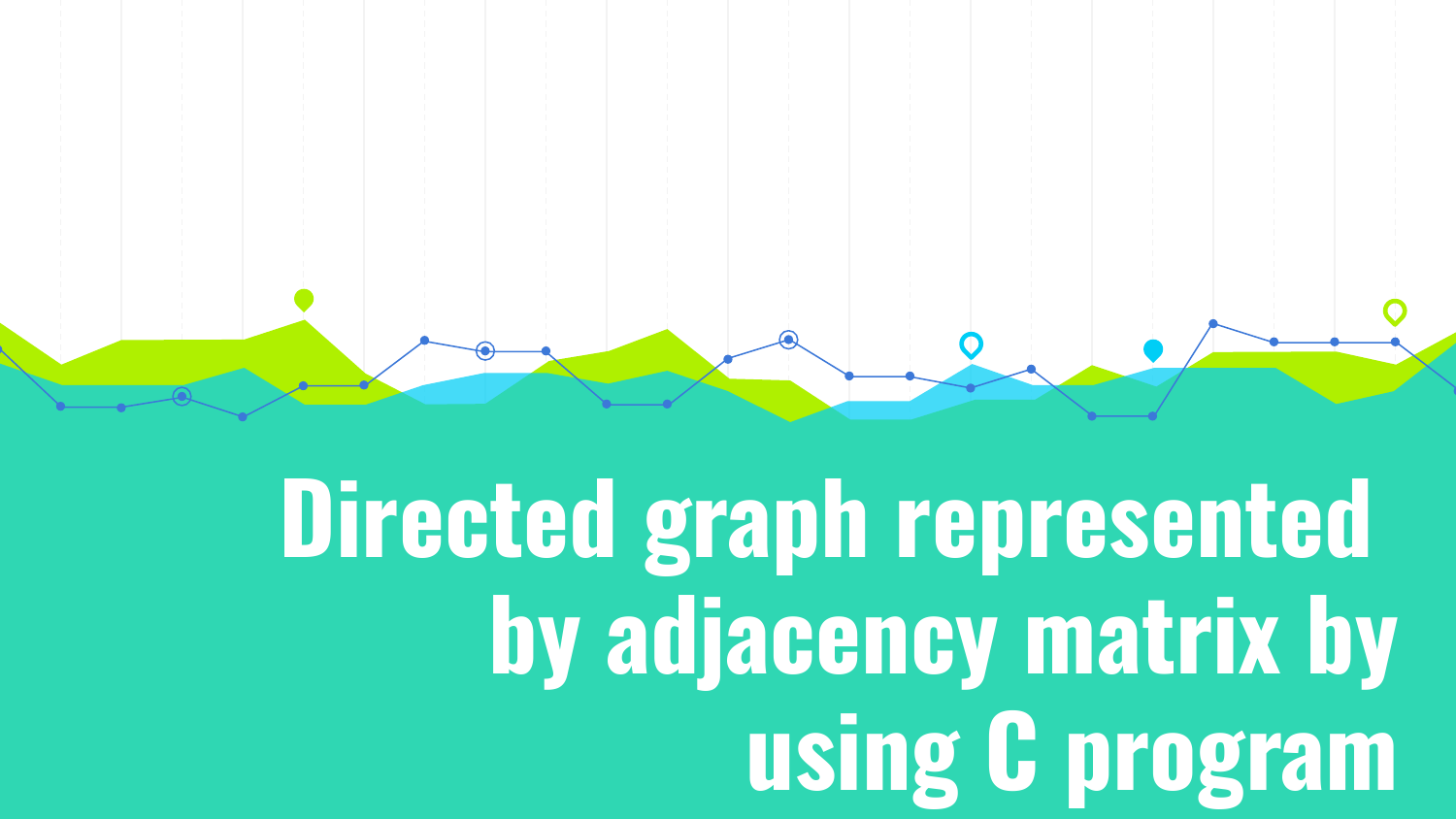

# Directed graph represented  by adjacency matrix by using C program